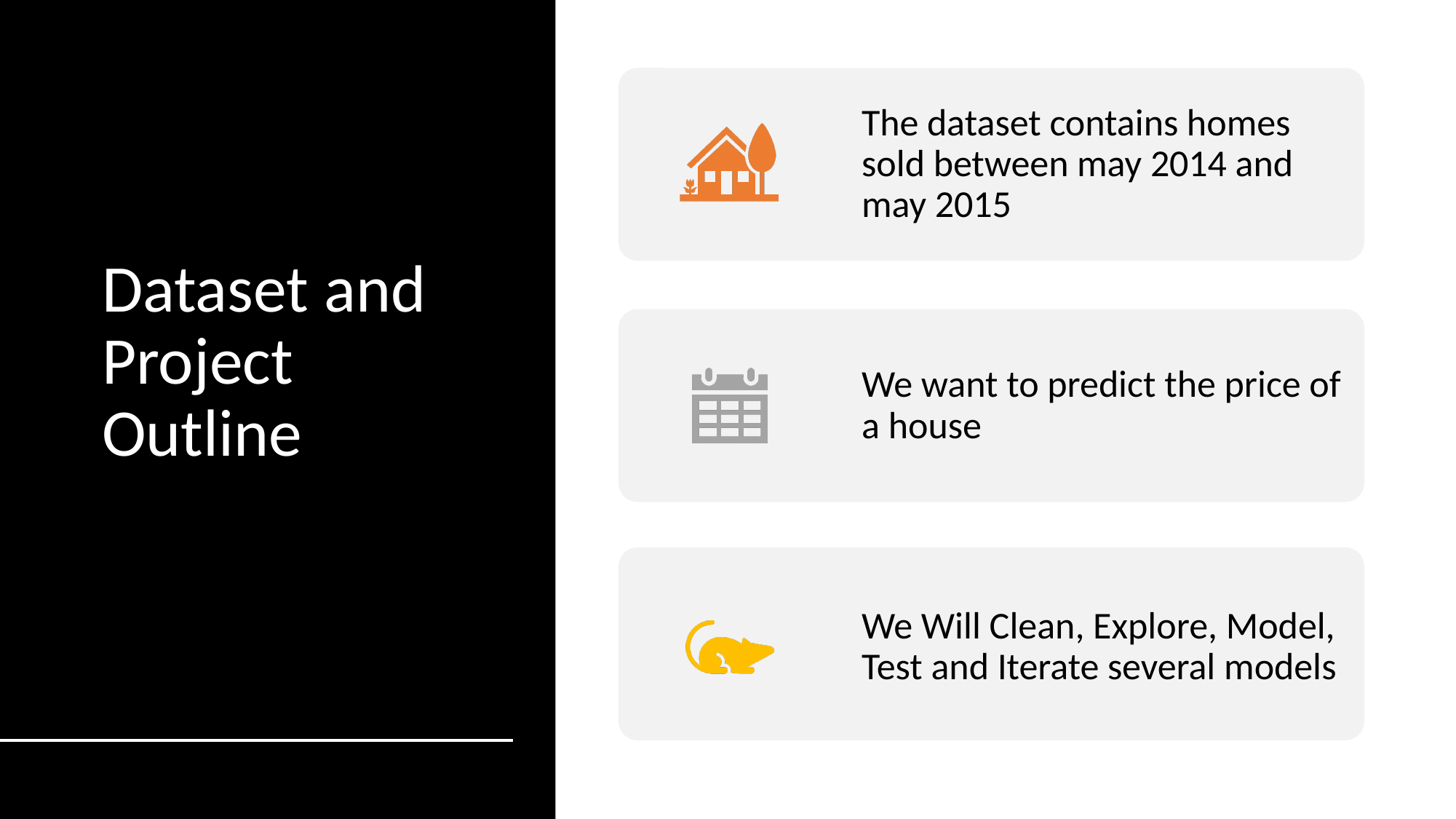

# Dataset and Project Outline
The dataset contains homes sold between may 2014 and may 2015
We want to predict the price of a house
We Will Clean, Explore, Model, Test and Iterate several models